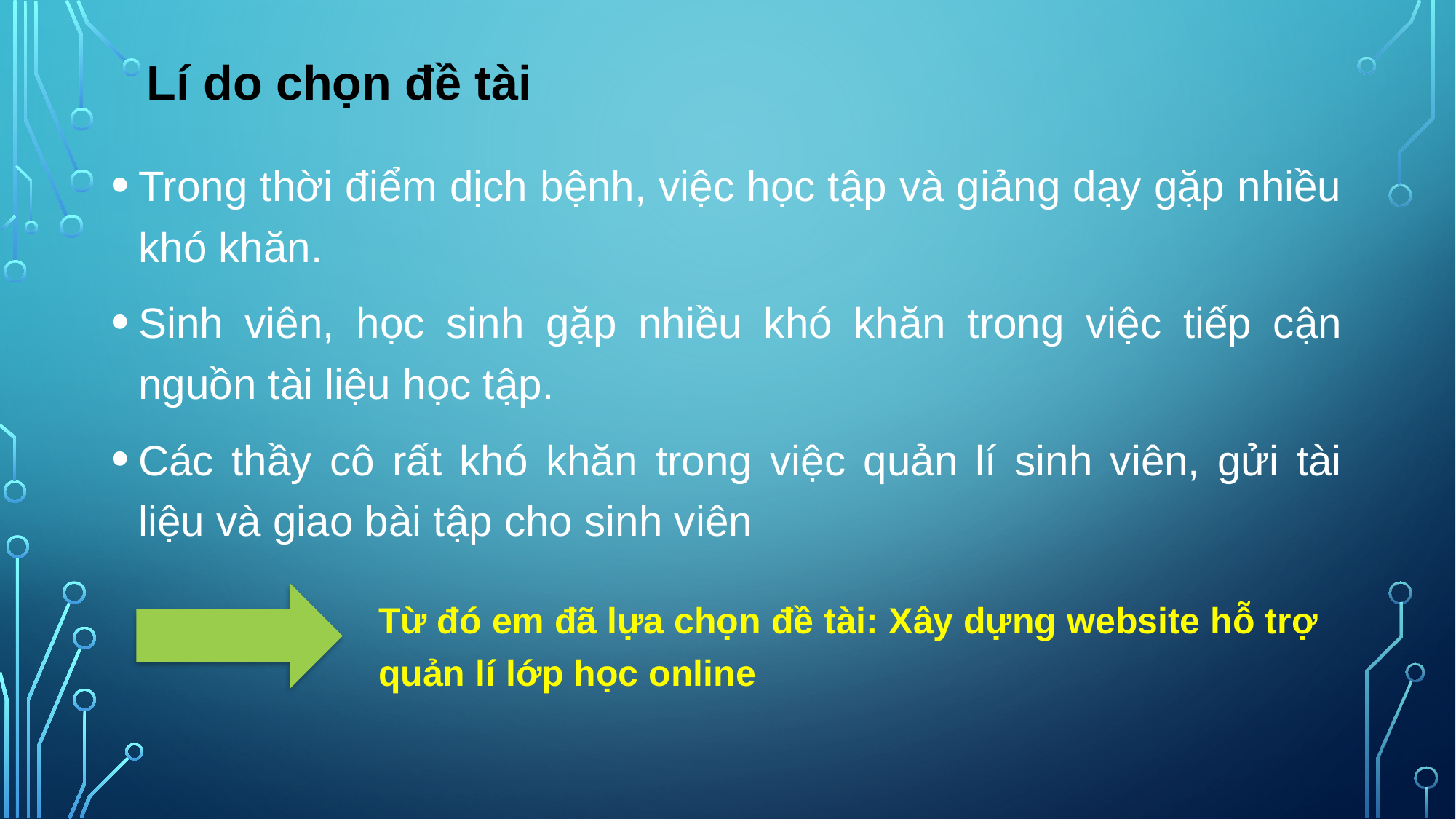

Lí do chọn đề tài
Trong thời điểm dịch bệnh, việc học tập và giảng dạy gặp nhiều khó khăn.
Sinh viên, học sinh gặp nhiều khó khăn trong việc tiếp cận nguồn tài liệu học tập.
Các thầy cô rất khó khăn trong việc quản lí sinh viên, gửi tài liệu và giao bài tập cho sinh viên
Từ đó em đã lựa chọn đề tài: Xây dựng website hỗ trợ quản lí lớp học online